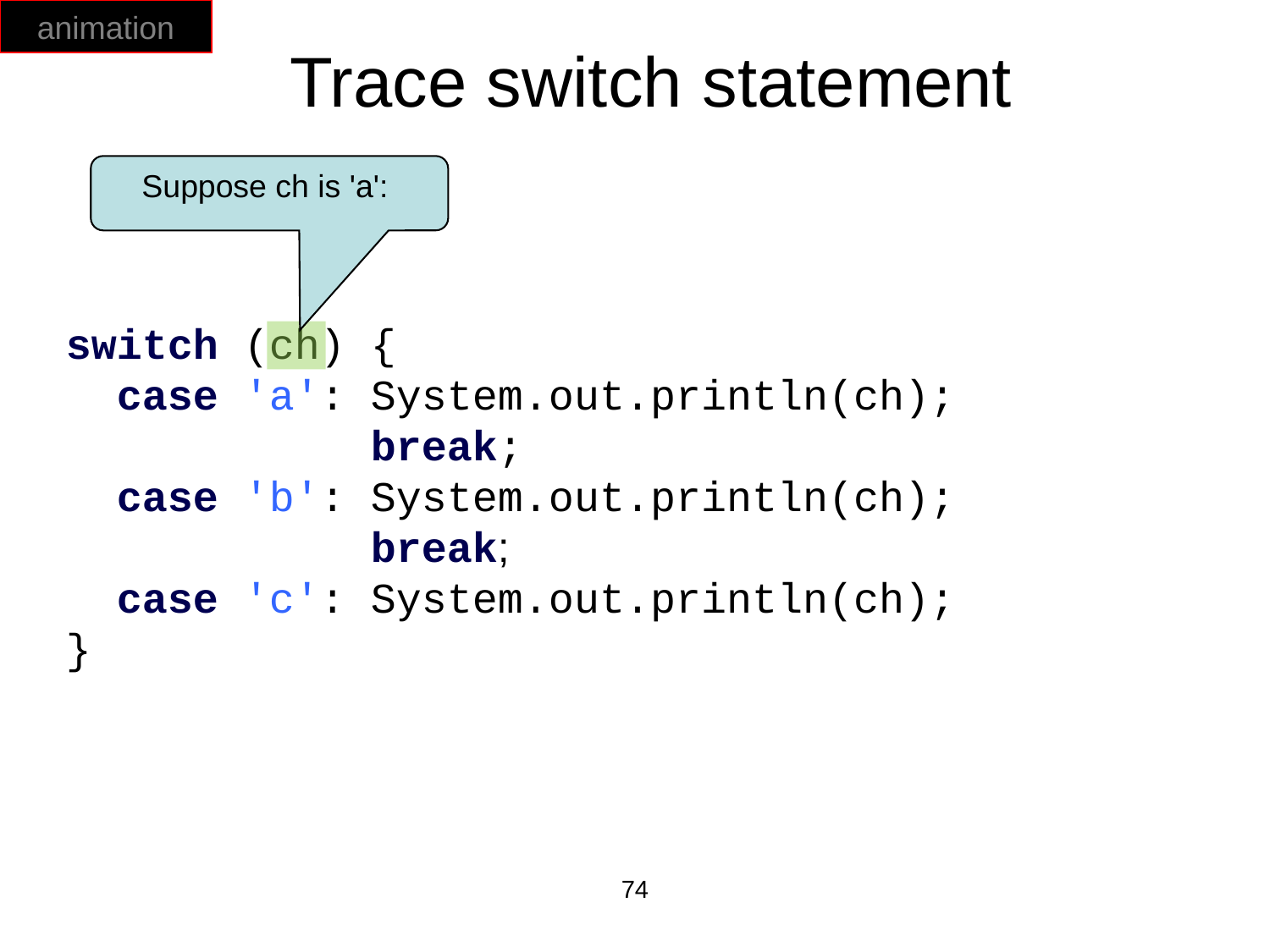

animation
# Trace switch statement
Suppose ch is 'a':
switch (ch) {
  case 'a': System.out.println(ch);
            break;
  case 'b': System.out.println(ch);
            break;
  case 'c': System.out.println(ch);
}

74